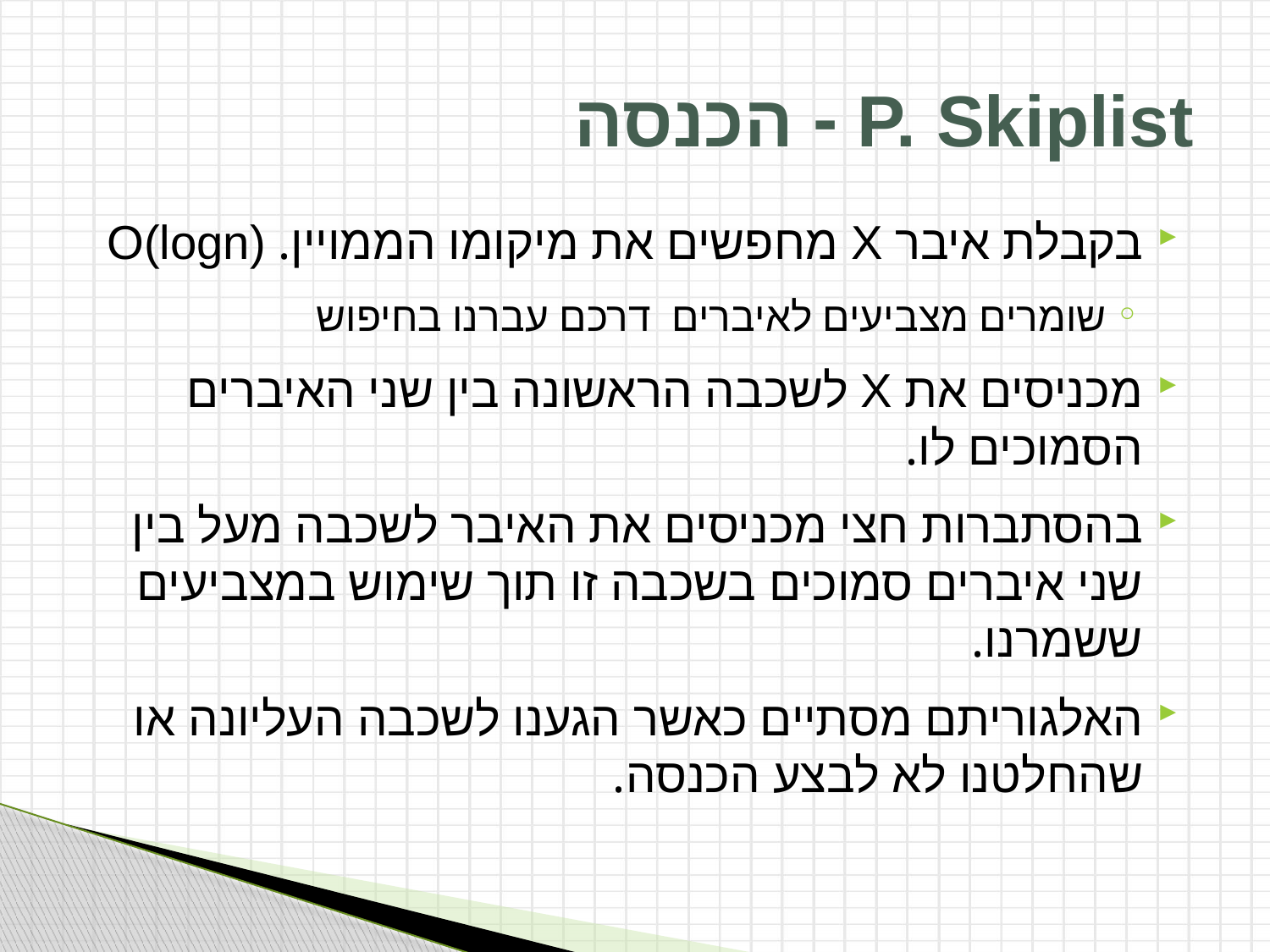

# P. Skiplist - הכנסה
בקבלת איבר X מחפשים את מיקומו הממויין. O(logn)
שומרים מצביעים לאיברים  דרכם עברנו בחיפוש
מכניסים את X לשכבה הראשונה בין שני האיברים הסמוכים לו.
בהסתברות חצי מכניסים את האיבר לשכבה מעל בין שני איברים סמוכים בשכבה זו תוך שימוש במצביעים ששמרנו.
האלגוריתם מסתיים כאשר הגענו לשכבה העליונה או שהחלטנו לא לבצע הכנסה.